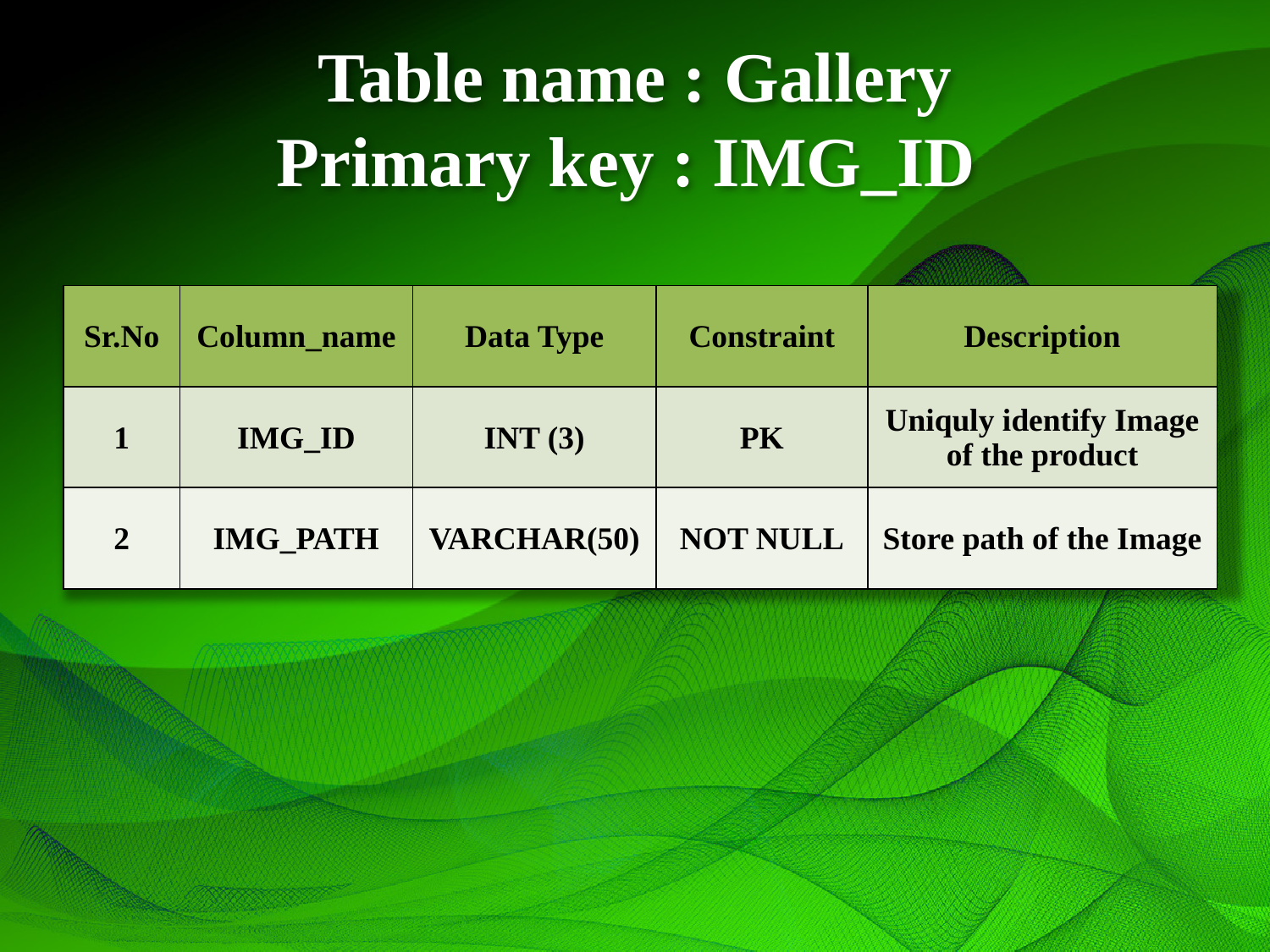

# Table name : Gallery Primary key : IMG_ID
| Sr.No | Column\_name | Data Type | Constraint | Description |
| --- | --- | --- | --- | --- |
| 1 | IMG\_ID | INT (3) | PK | Uniquly identify Image of the product |
| 2 | IMG\_PATH | VARCHAR(50) | NOT NULL | Store path of the Image |